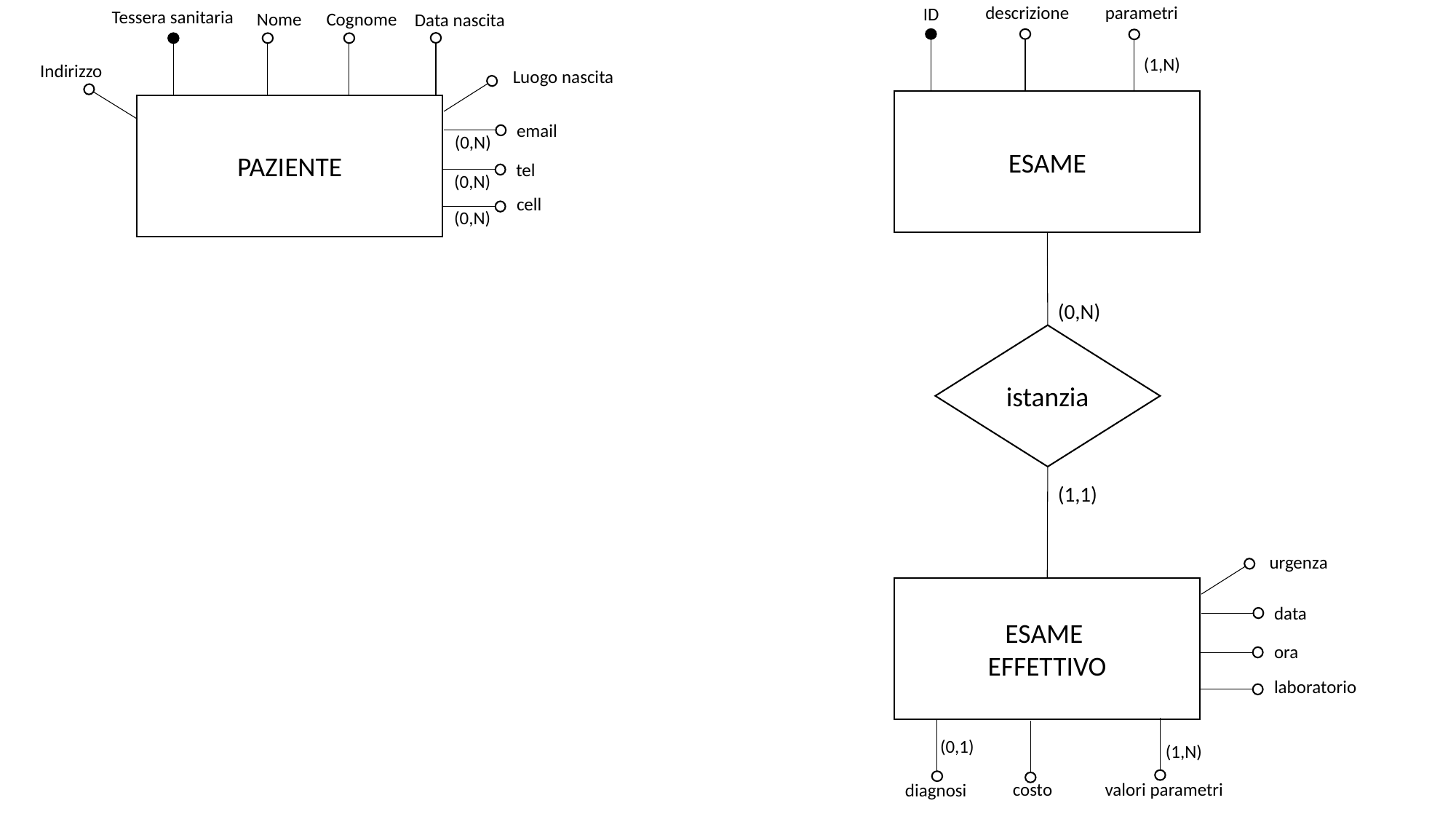

Tessera sanitaria
Nome
Cognome
Data nascita

Indirizzo

PAZIENTE

email
(0,N)

tel
(0,N)

cell
(0,N)
Luogo nascita
parametri
descrizione
ID

ESAME
(1,N)
(0,N)
istanzia
(1,1)
urgenza

ESAME
EFFETTIVO

data

ora

laboratorio

(0,1)
(1,N)
valori parametri
costo
diagnosi